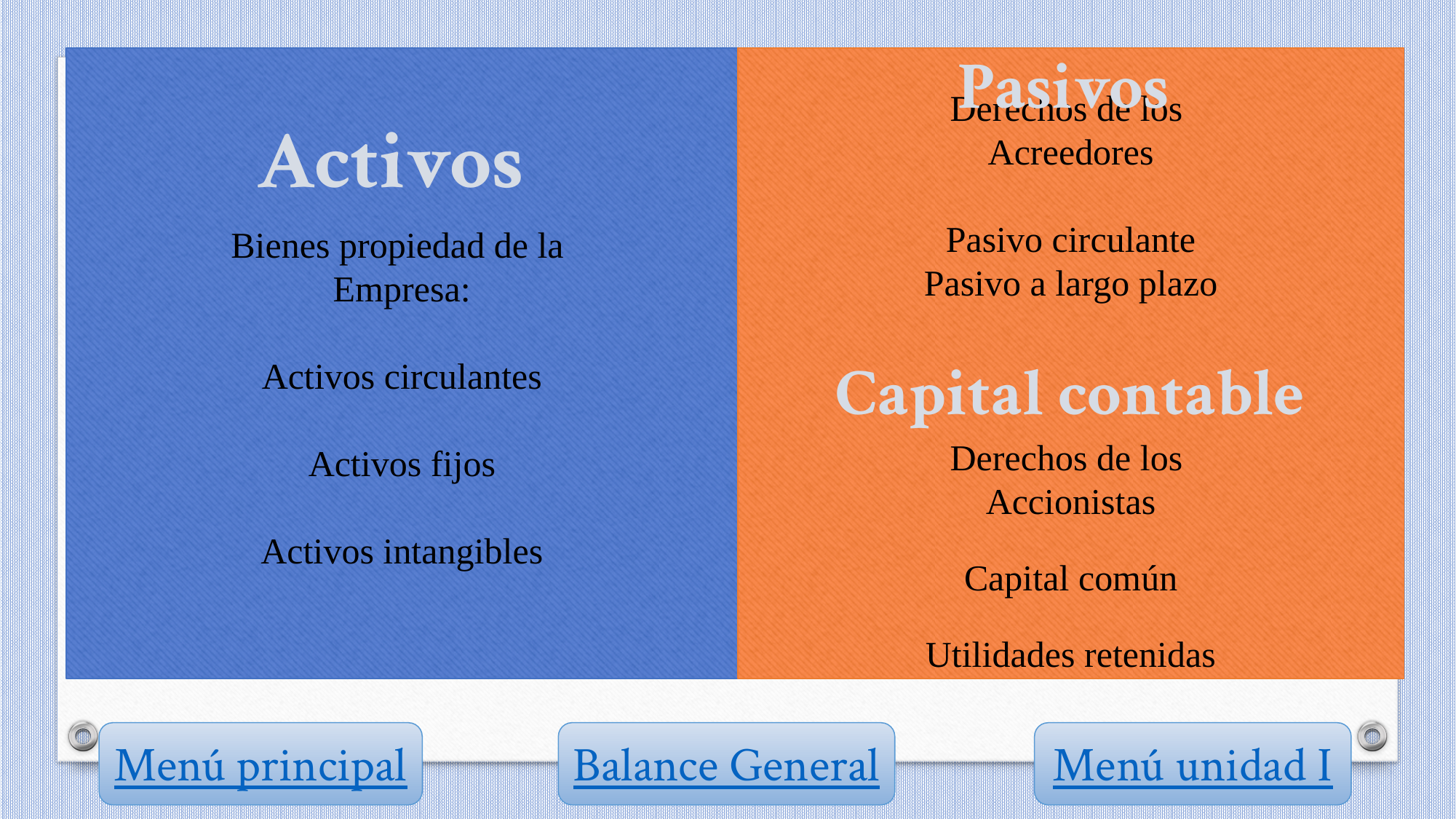

Pasivos

Bienes propiedad de la
Empresa:

Activos circulantes

Activos fijos

Activos intangibles

Derechos de los
Acreedores

Pasivo circulante
Pasivo a largo plazo

Derechos de los
Accionistas

Capital común

Utilidades retenidas

Activos
Capital contable
Menú principal
Balance General
Menú unidad I